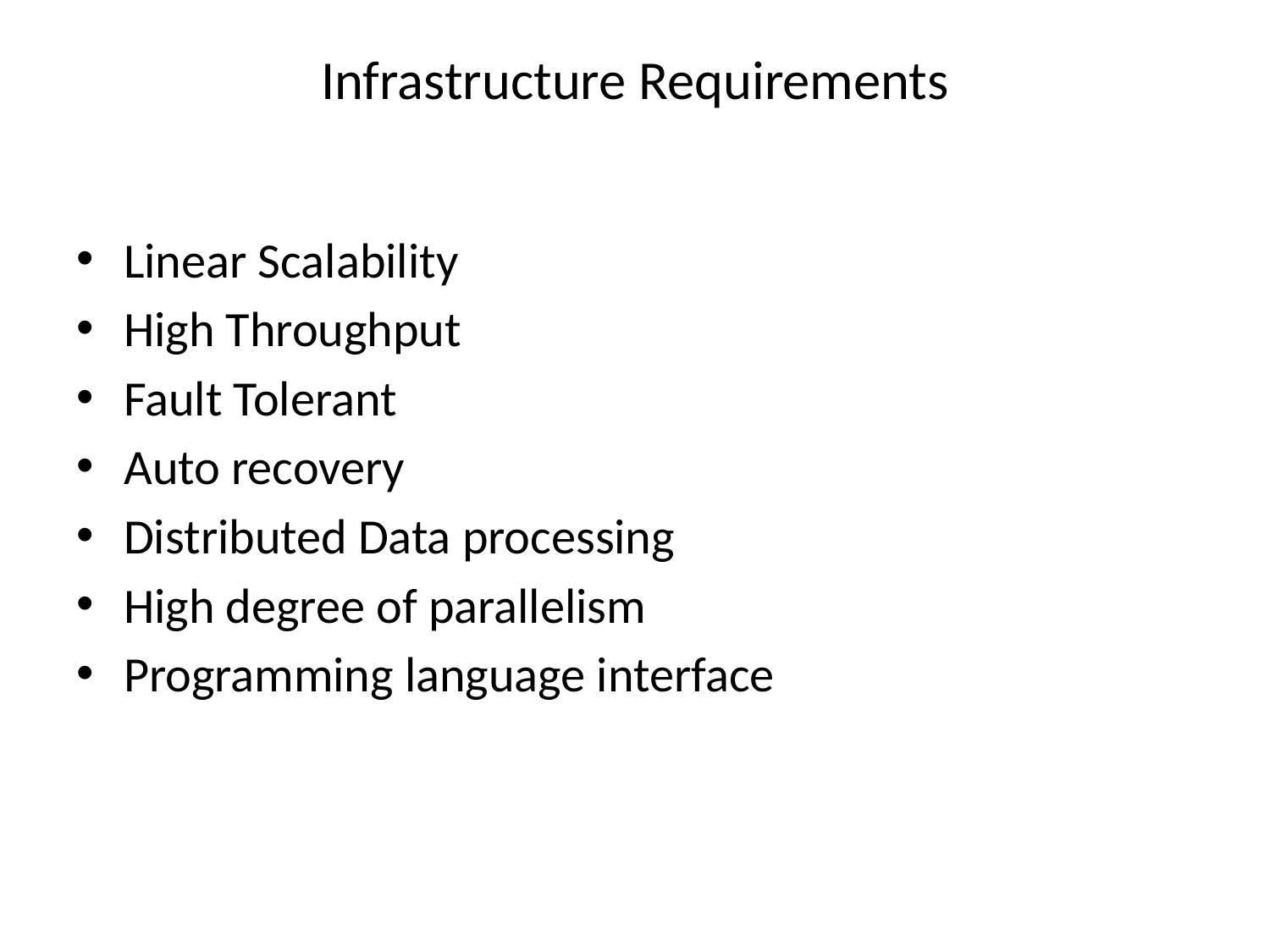

# Infrastructure Requirements
Linear Scalability
High Throughput
Fault Tolerant
Auto recovery
Distributed Data processing
High degree of parallelism
Programming language interface